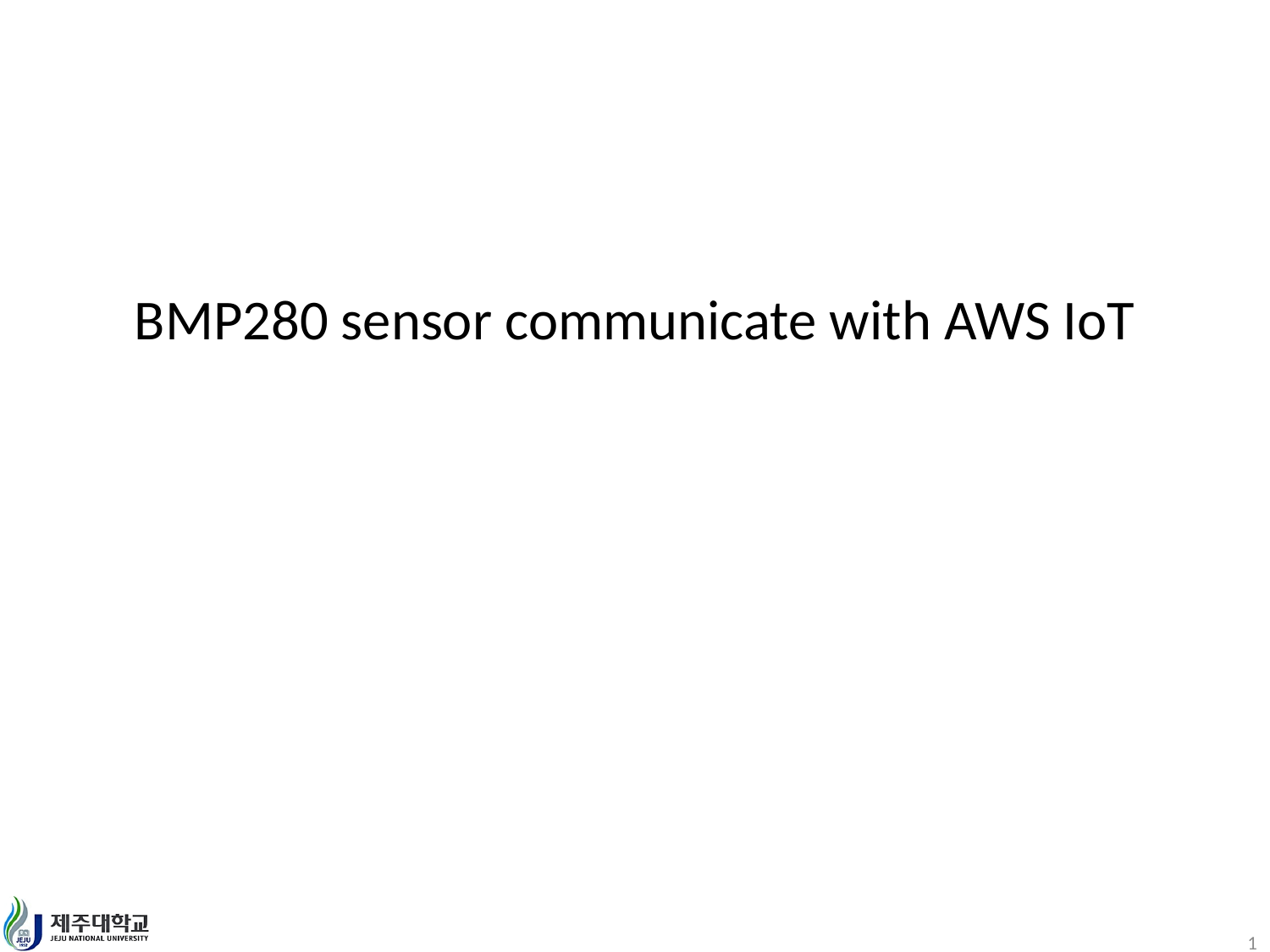

# BMP280 sensor communicate with AWS IoT